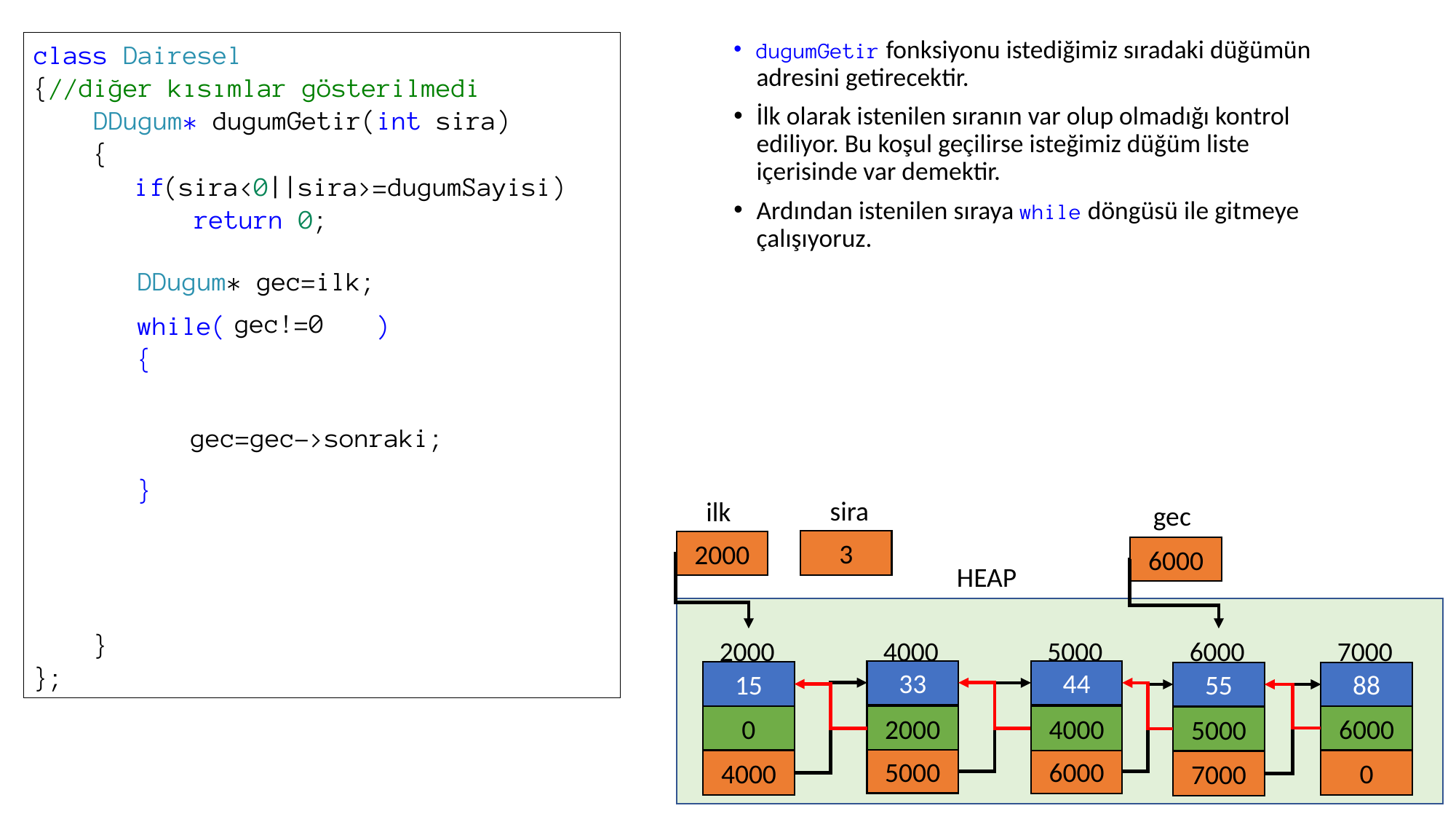

dugumGetir fonksiyonu istediğimiz sıradaki düğümün adresini getirecektir.
İlk olarak istenilen sıranın var olup olmadığı kontrol ediliyor. Bu koşul geçilirse isteğimiz düğüm liste içerisinde var demektir.
Ardından istenilen sıraya while döngüsü ile gitmeye çalışıyoruz.

class Dairesel
{//diğer kısımlar gösterilmedi
    DDugum* dugumGetir(int sira)
    {

    }
};
if(sira<0||sira>=dugumSayisi)
    return 0;
DDugum* gec=ilk;
gec!=0
while(          )
{

}
gec=gec->sonraki;
sira
ilk
gec
3
2000
6000
HEAP

2000
4000
5000
6000
7000
33
44
15
55
88
0
0
0
6000
2000
4000
0
0
5000
0
0
5000
0
6000
0
4000
0
0
7000